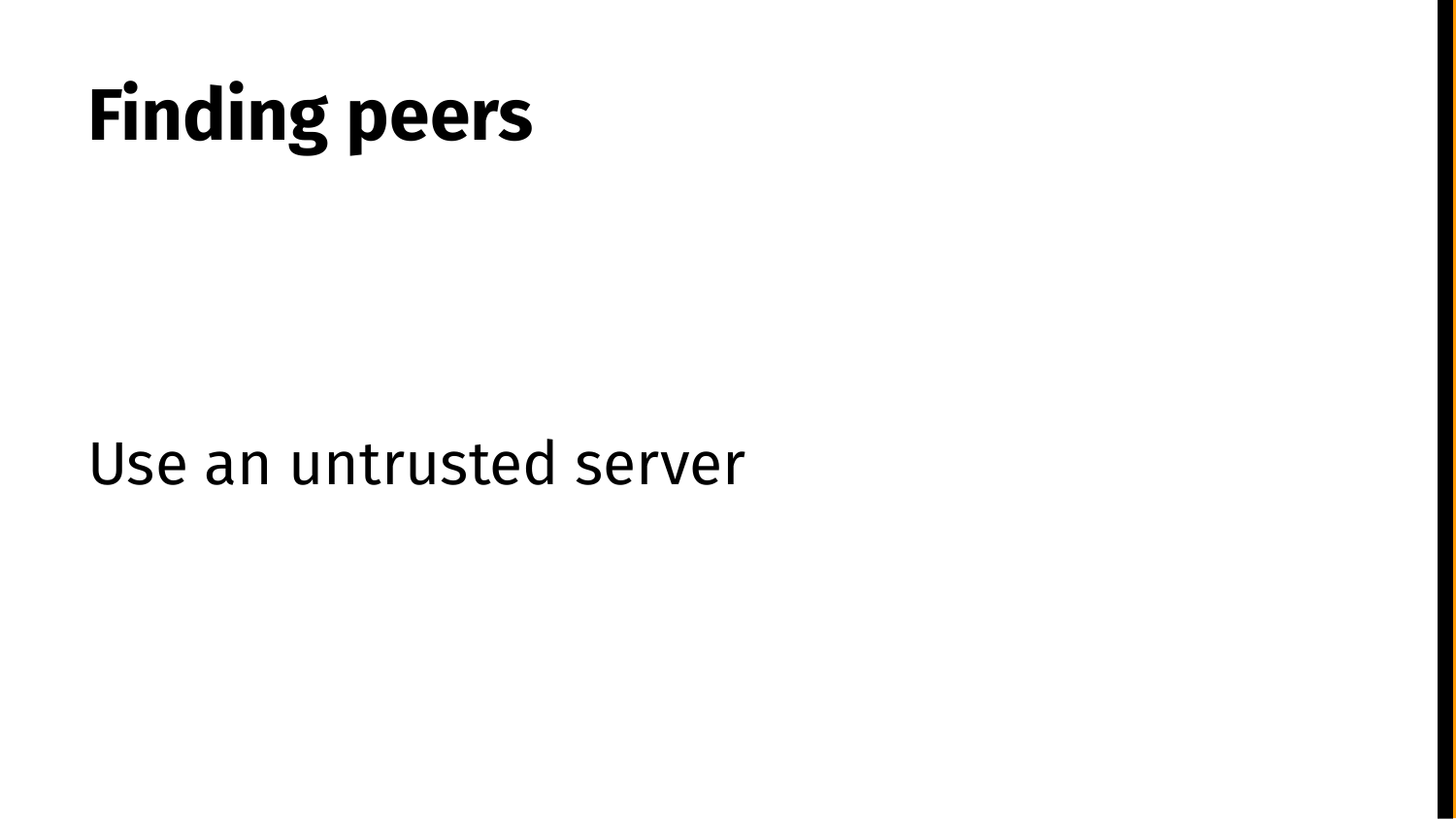

# Finding peers

Use an untrusted server